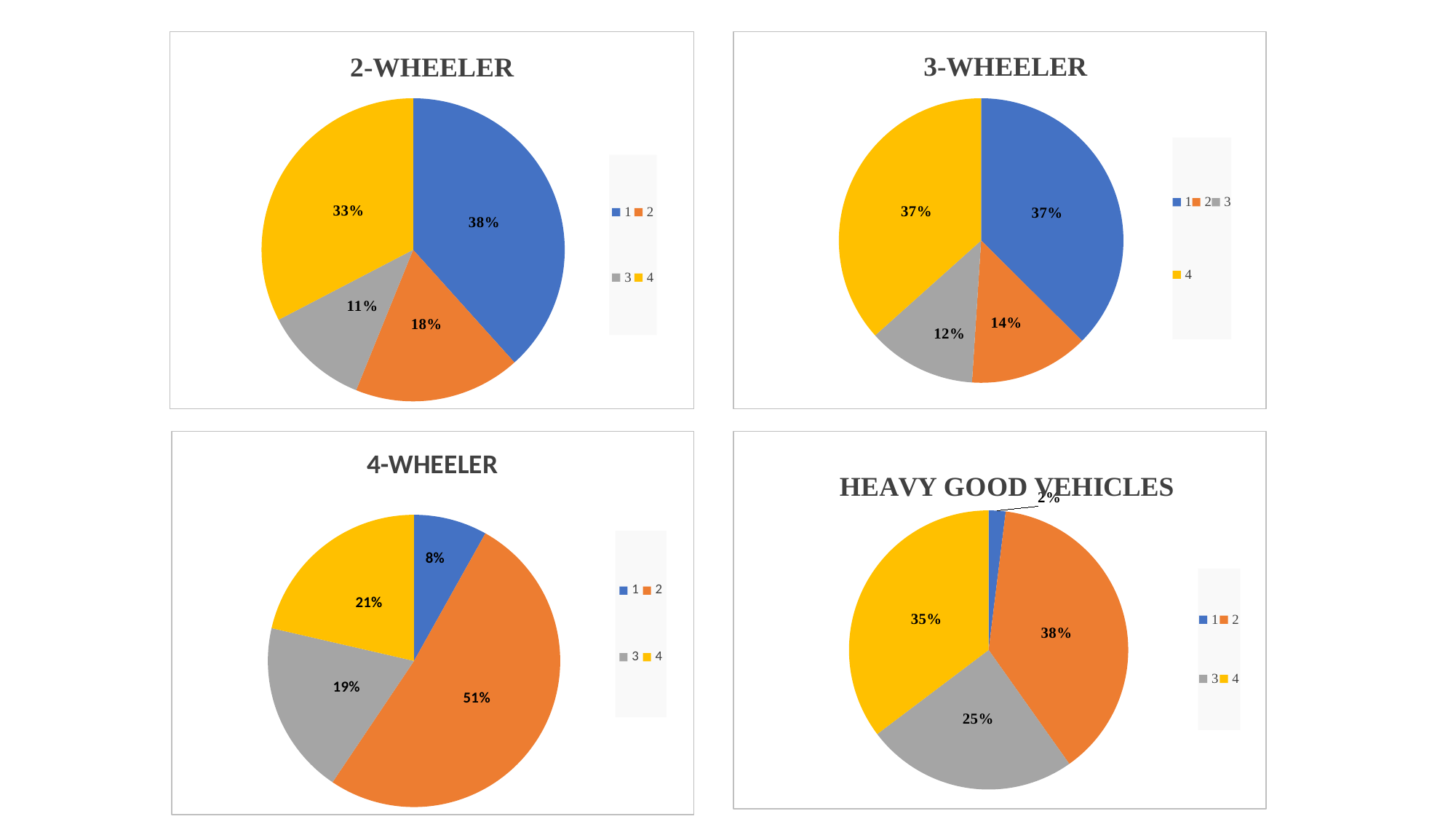

### Chart:

| Category | 2-WHEELER |
|---|---|
| 1 | 444.0 |
| 2 | 206.0 |
| 3 | 130.0 |
| 4 | 378.0 |

### Chart:

| Category | 3-WHEELER |
|---|---|
| 1 | 91.0 |
| 2 | 33.0 |
| 3 | 30.0 |
| 4 | 89.0 |

### Chart:

| Category | 4-WHEELER |
|---|---|
| 1 | 22.0 |
| 2 | 139.0 |
| 3 | 52.0 |
| 4 | 58.0 |

### Chart:

| Category | HEAVY GOOD VEHICLES |
|---|---|
| 1 | 2.0 |
| 2 | 39.0 |
| 3 | 25.0 |
| 4 | 36.0 |